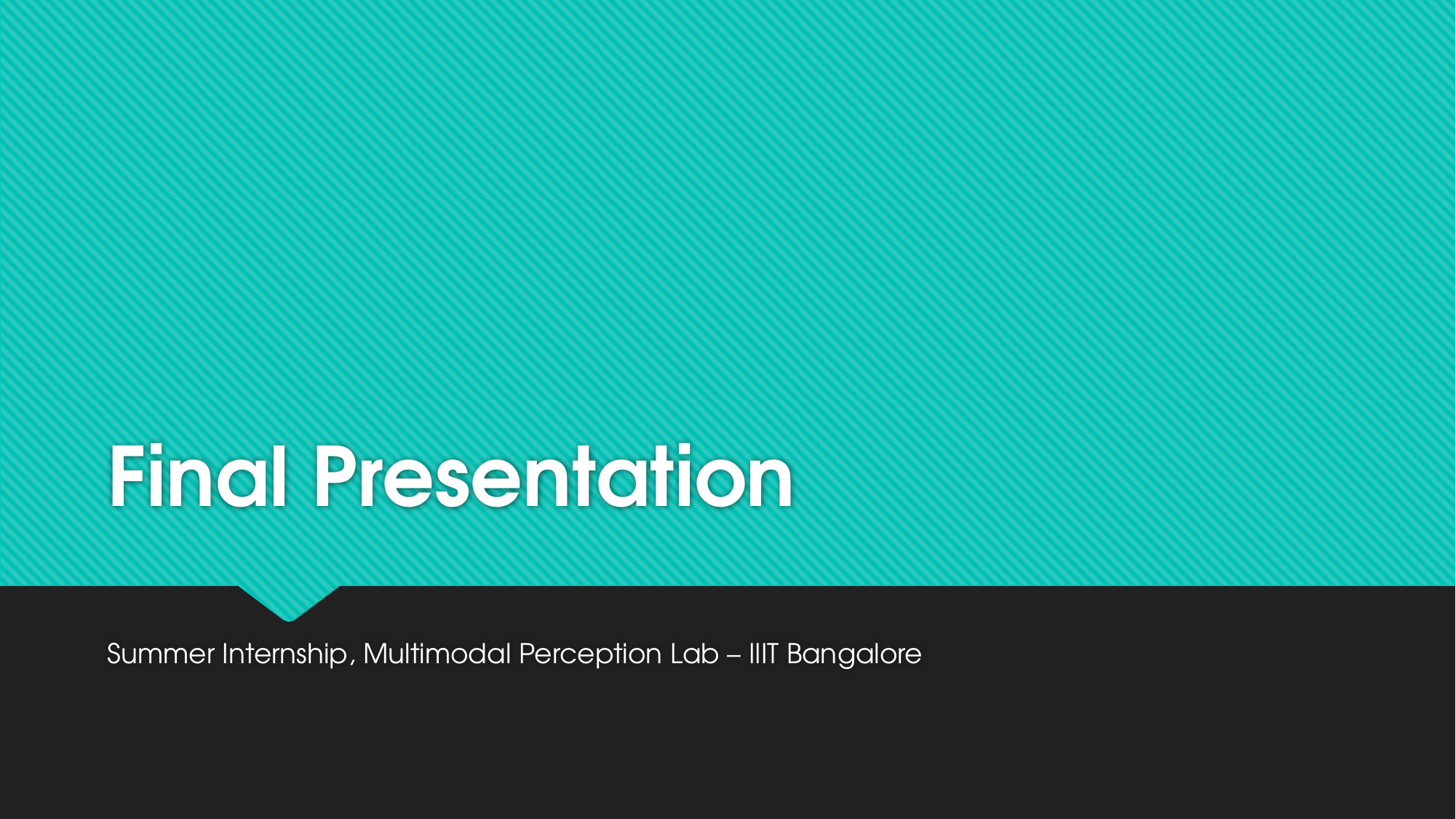

# Final Presentation
Summer Internship, Multimodal Perception Lab – IIIT Bangalore